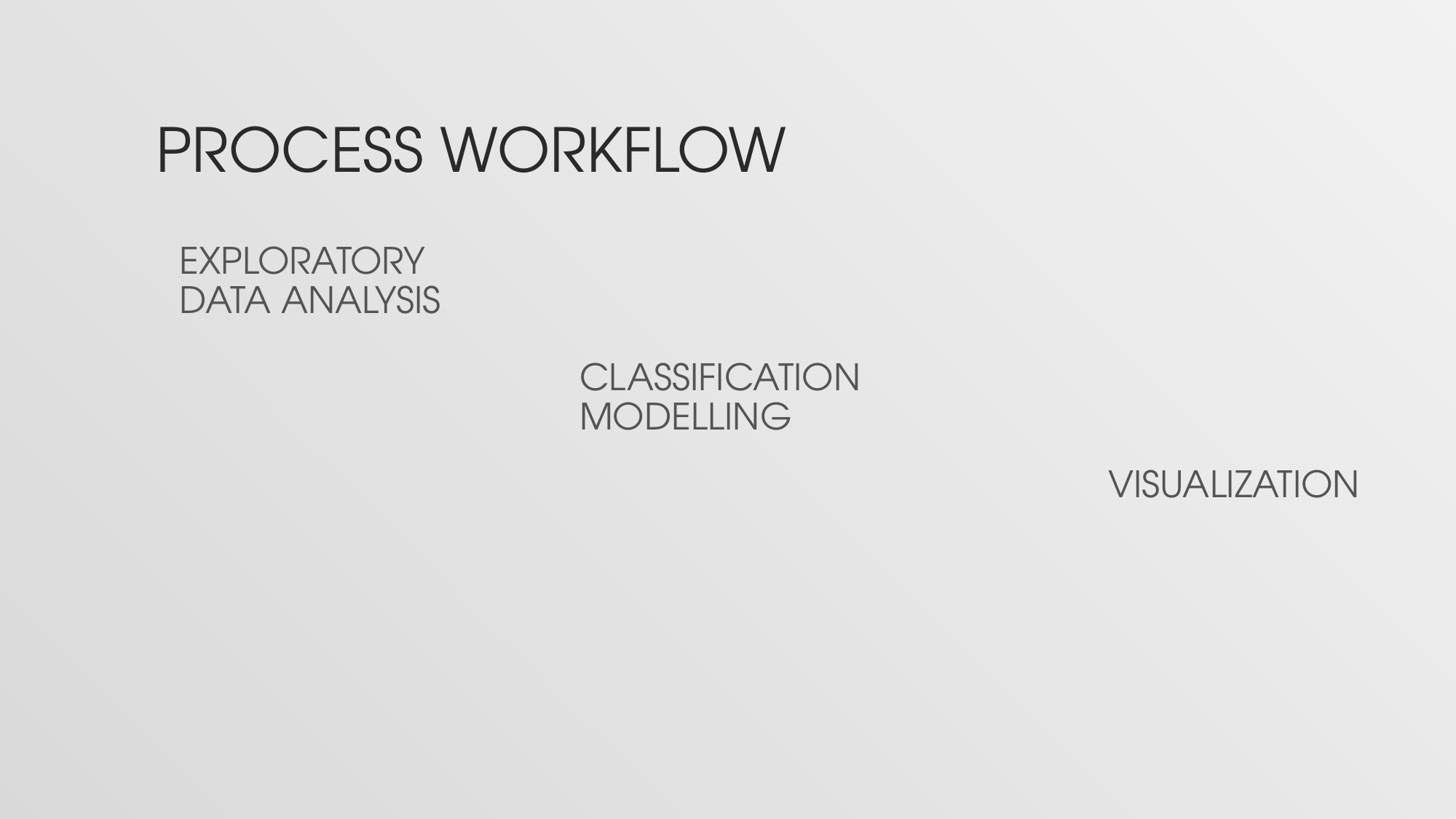

# PROceSS WORKFLOW
EXPLORATORY DATA ANALYSIS
CLASSIFICATION
MODELLING
VISUALIZATION